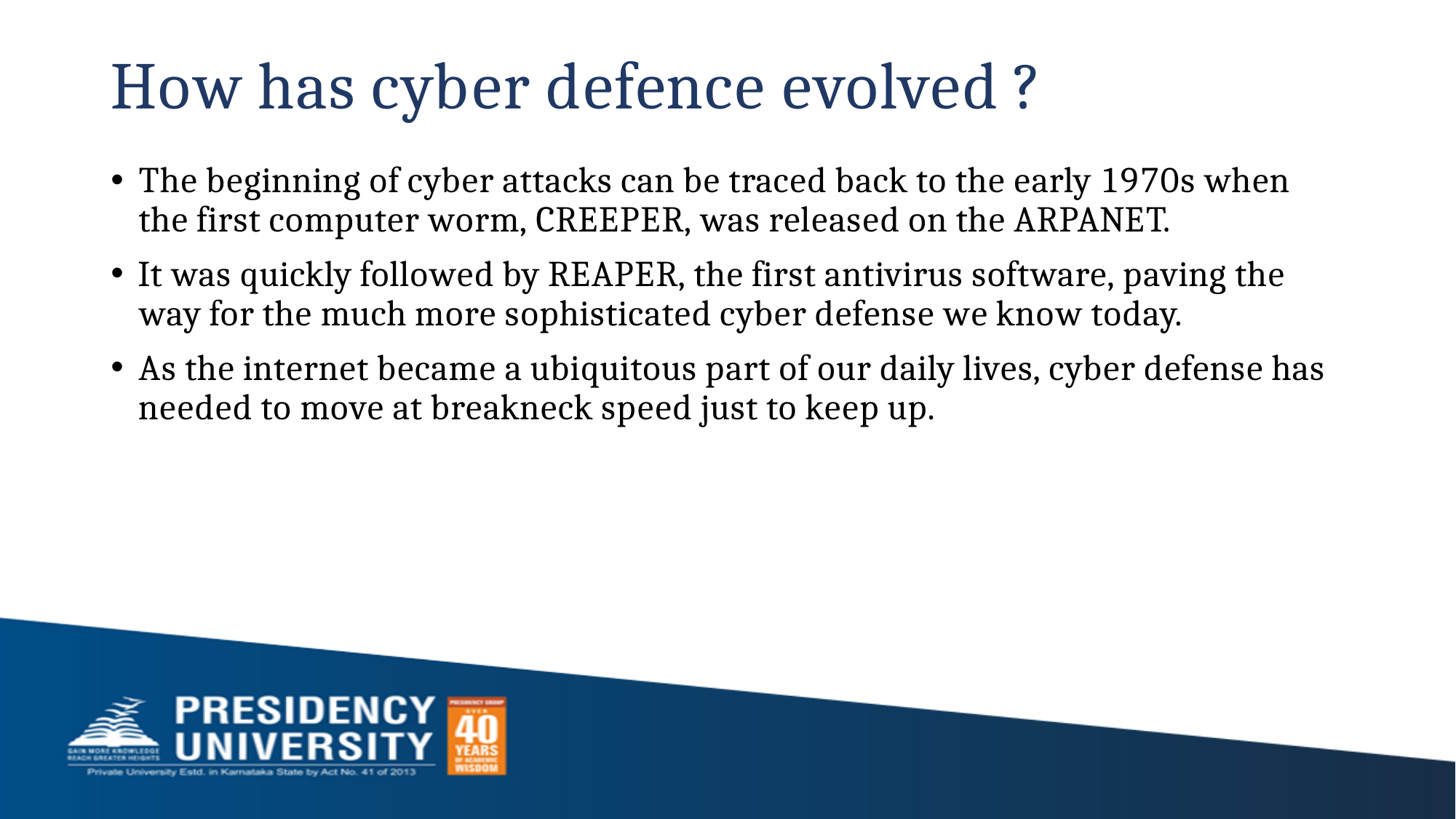

# How has cyber defence evolved ?
The beginning of cyber attacks can be traced back to the early 1970s when the first computer worm, CREEPER, was released on the ARPANET.
It was quickly followed by REAPER, the first antivirus software, paving the way for the much more sophisticated cyber defense we know today.
As the internet became a ubiquitous part of our daily lives, cyber defense has needed to move at breakneck speed just to keep up.